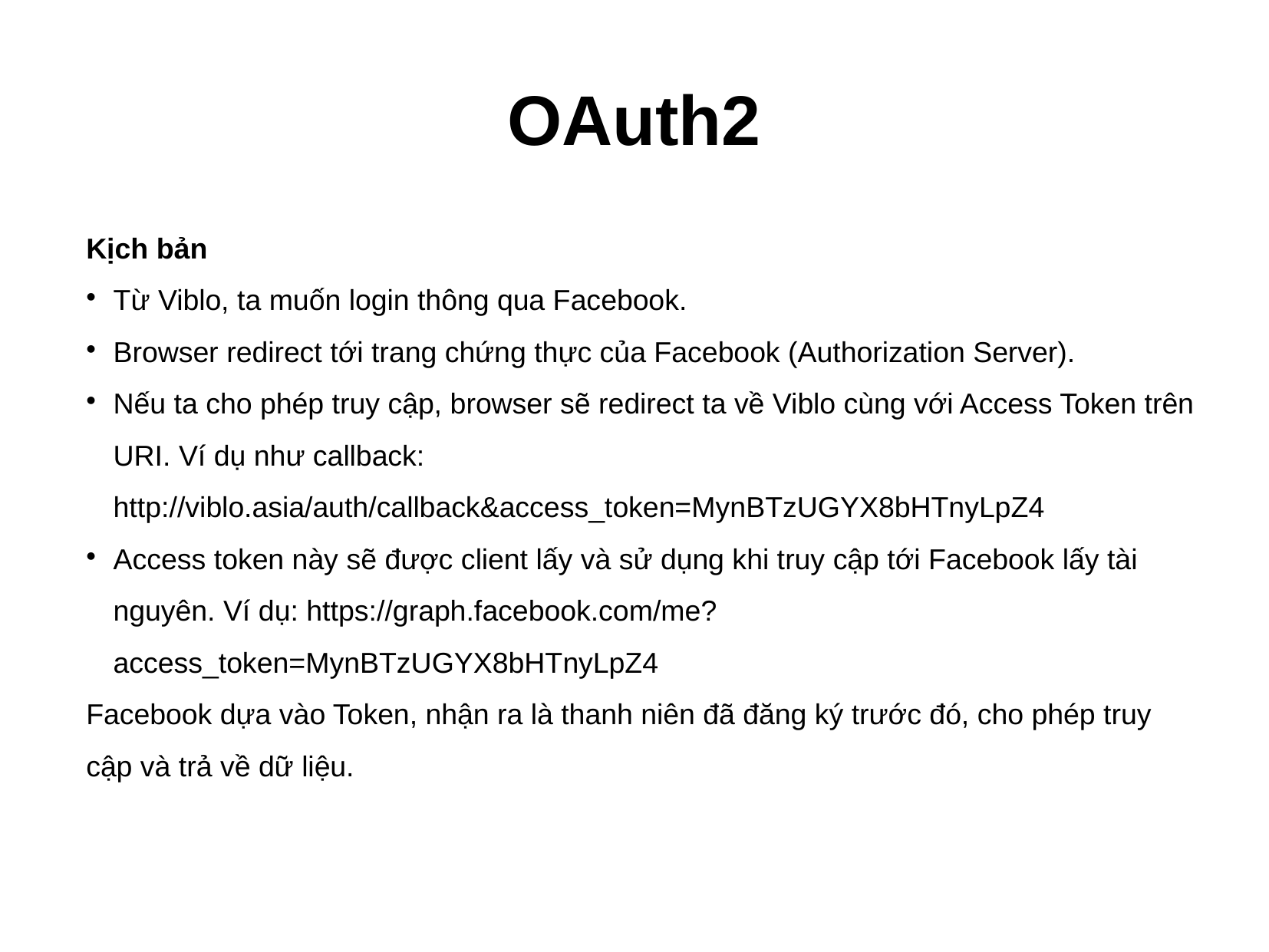

OAuth2
Kịch bản
Từ Viblo, ta muốn login thông qua Facebook.
Browser redirect tới trang chứng thực của Facebook (Authorization Server).
Nếu ta cho phép truy cập, browser sẽ redirect ta về Viblo cùng với Access Token trên URI. Ví dụ như callback: http://viblo.asia/auth/callback&access_token=MynBTzUGYX8bHTnyLpZ4
Access token này sẽ được client lấy và sử dụng khi truy cập tới Facebook lấy tài nguyên. Ví dụ: https://graph.facebook.com/me?access_token=MynBTzUGYX8bHTnyLpZ4
Facebook dựa vào Token, nhận ra là thanh niên đã đăng ký trước đó, cho phép truy cập và trả về dữ liệu.